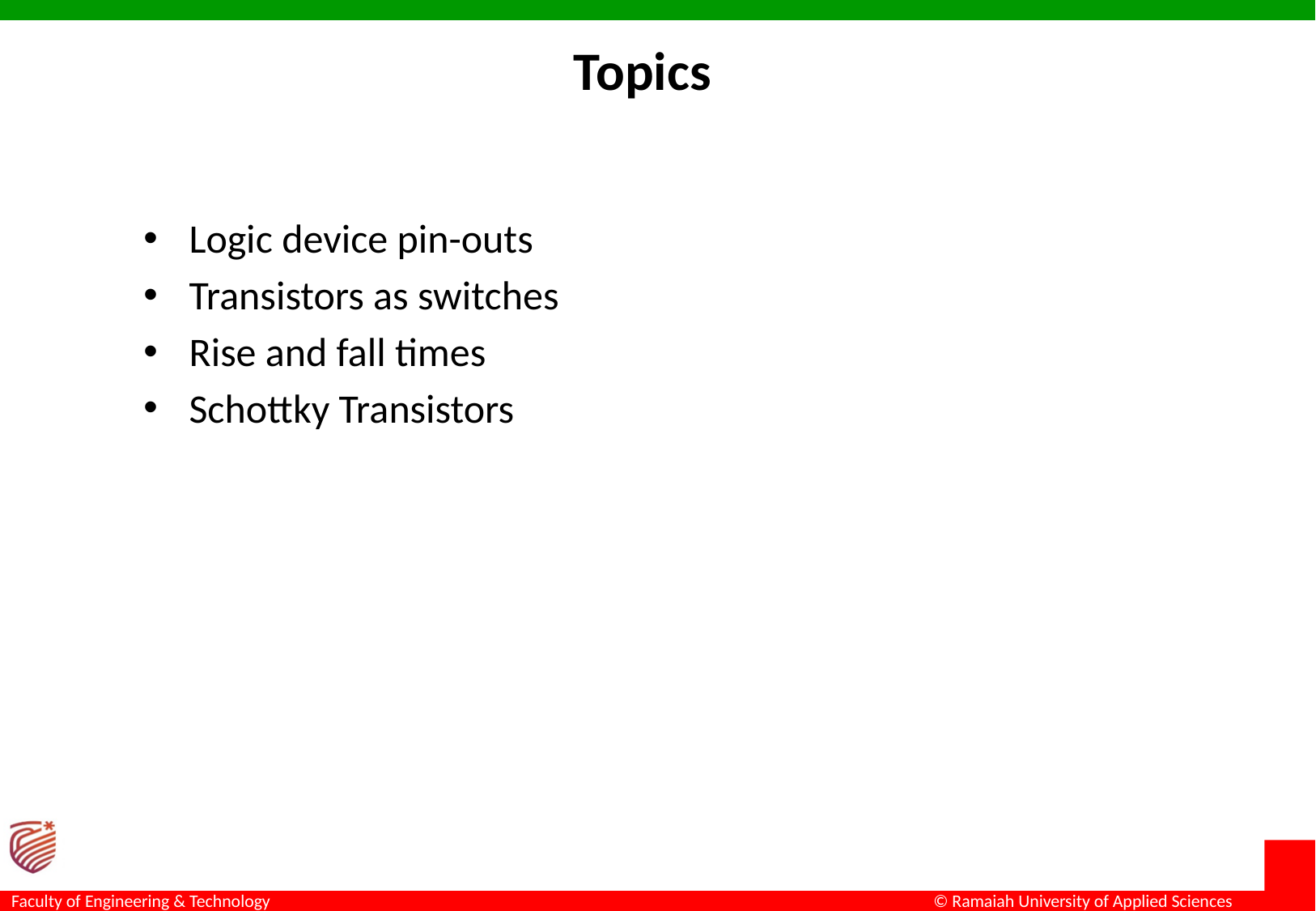

# Topics

Logic device pin-outs
Transistors as switches
Rise and fall times
Schottky Transistors